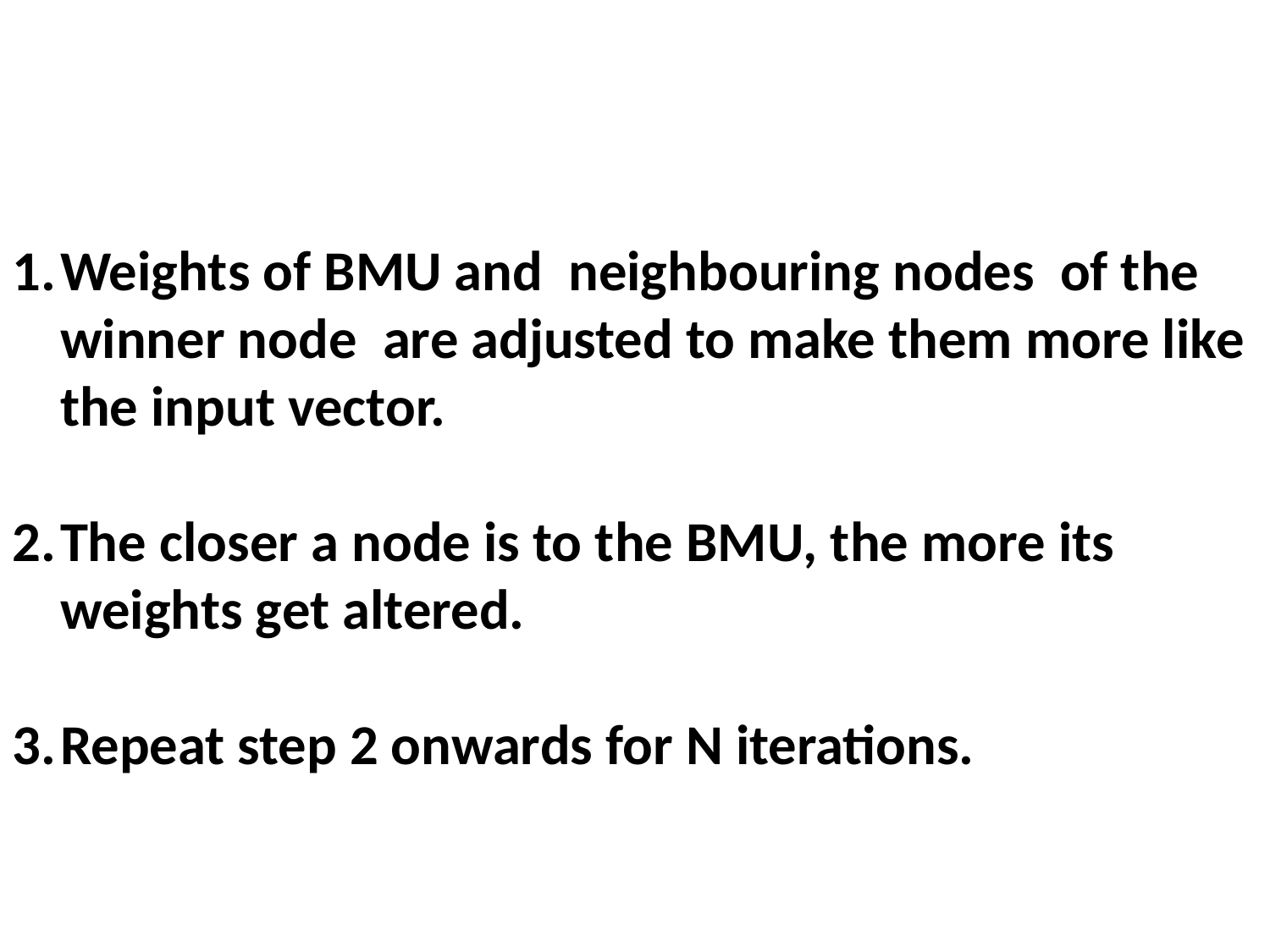

Weights of BMU and  neighbouring nodes  of the winner node  are adjusted to make them more like the input vector.

The closer a node is to the BMU, the more its weights get altered.

Repeat step 2 onwards for N iterations.